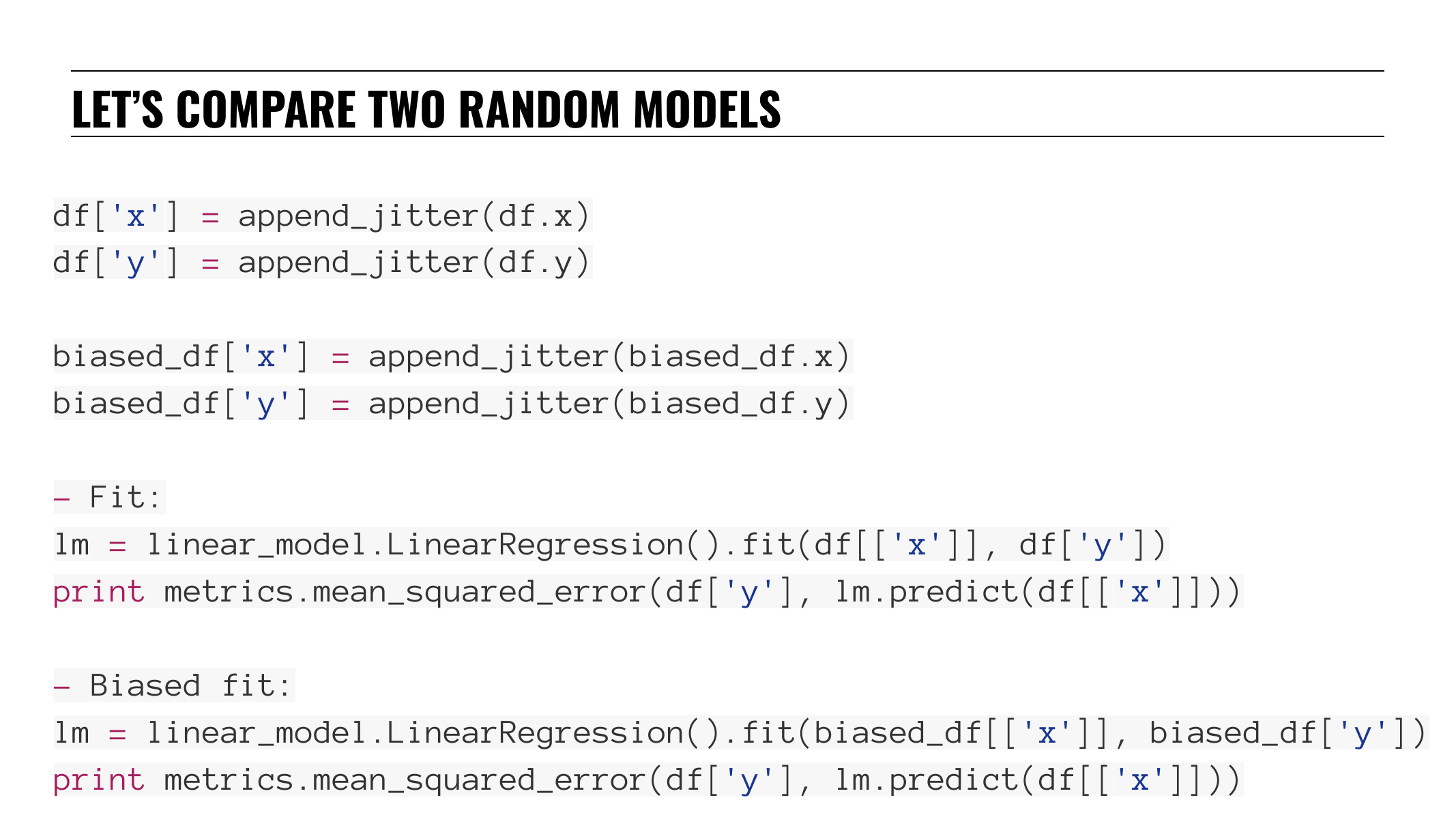

LET’S COMPARE TWO RANDOM MODELS

df['x'] = append_jitter(df.x)
df['y'] = append_jitter(df.y)
biased_df['x'] = append_jitter(biased_df.x)
biased_df['y'] = append_jitter(biased_df.y)
- Fit:
lm = linear_model.LinearRegression().fit(df[['x']], df['y'])
print metrics.mean_squared_error(df['y'], lm.predict(df[['x']]))
- Biased fit:
lm = linear_model.LinearRegression().fit(biased_df[['x']], biased_df['y'])
print metrics.mean_squared_error(df['y'], lm.predict(df[['x']]))